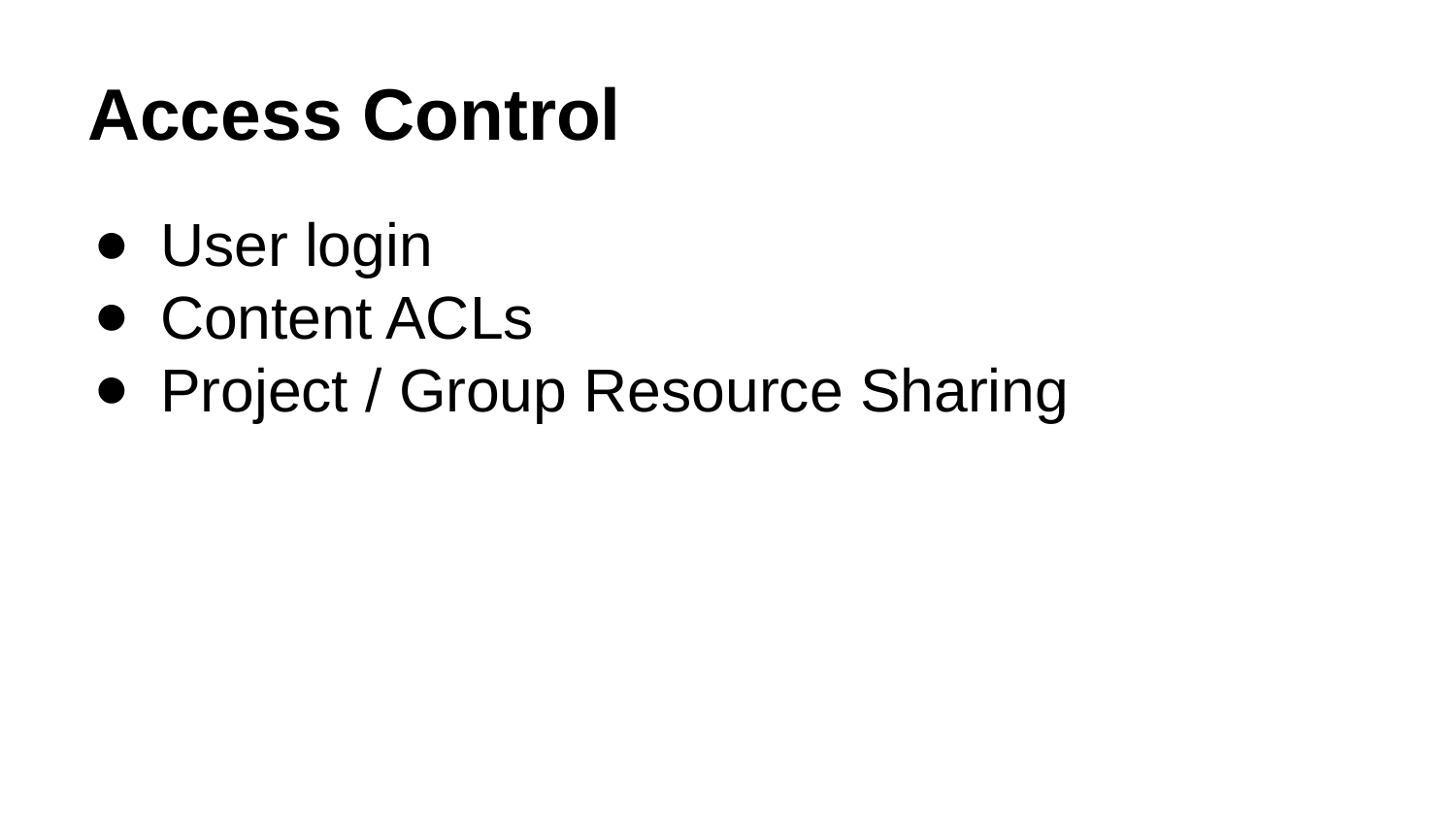

# Access Control
User login
Content ACLs
Project / Group Resource Sharing